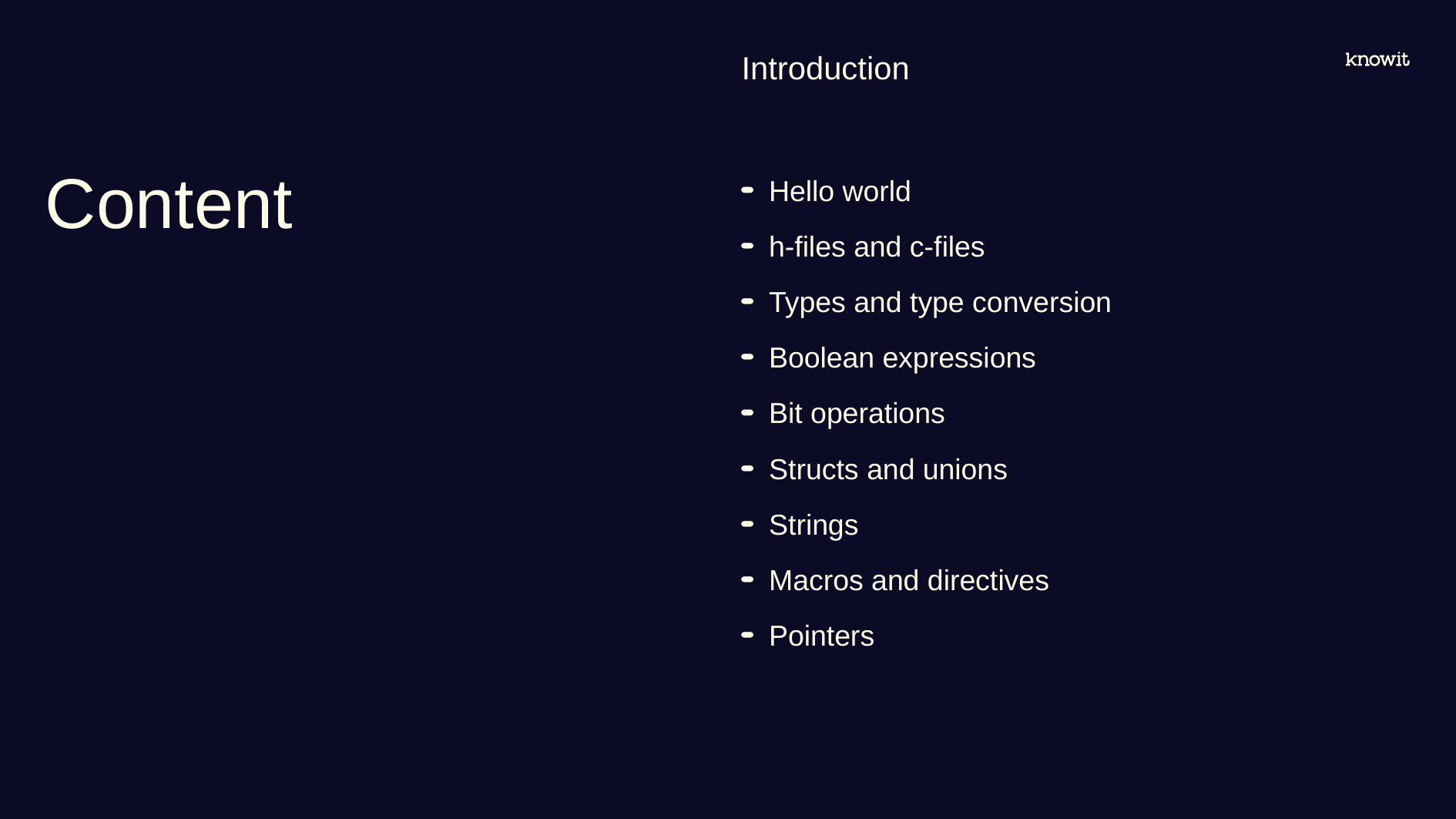

Introduction
# Content
Hello world
h-files and c-files
Types and type conversion
Boolean expressions
Bit operations
Structs and unions
Strings
Macros and directives
Pointers